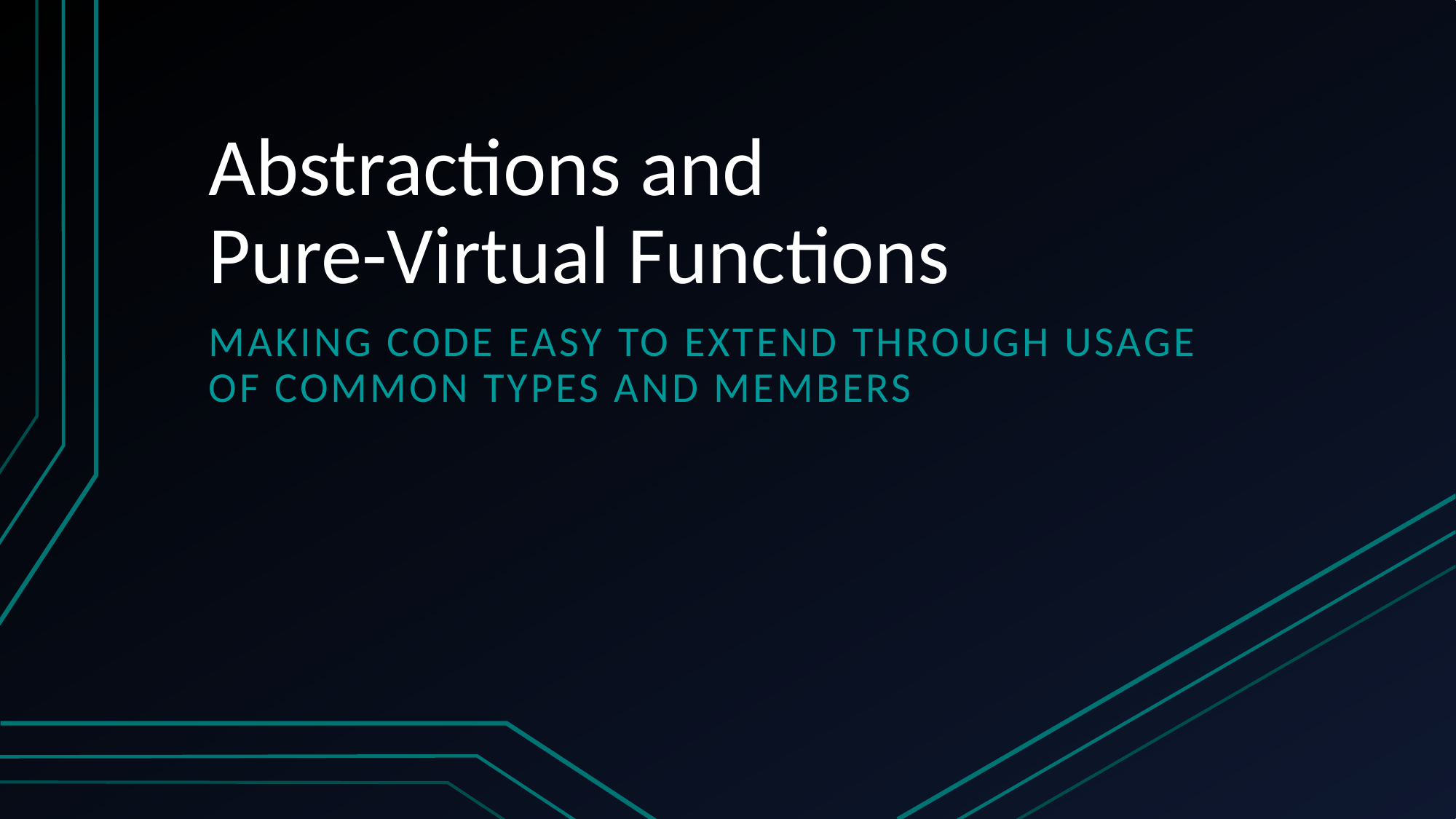

# Abstractions and Pure-Virtual Functions
Making Code Easy to Extend Through Usage OF Common Types and Members